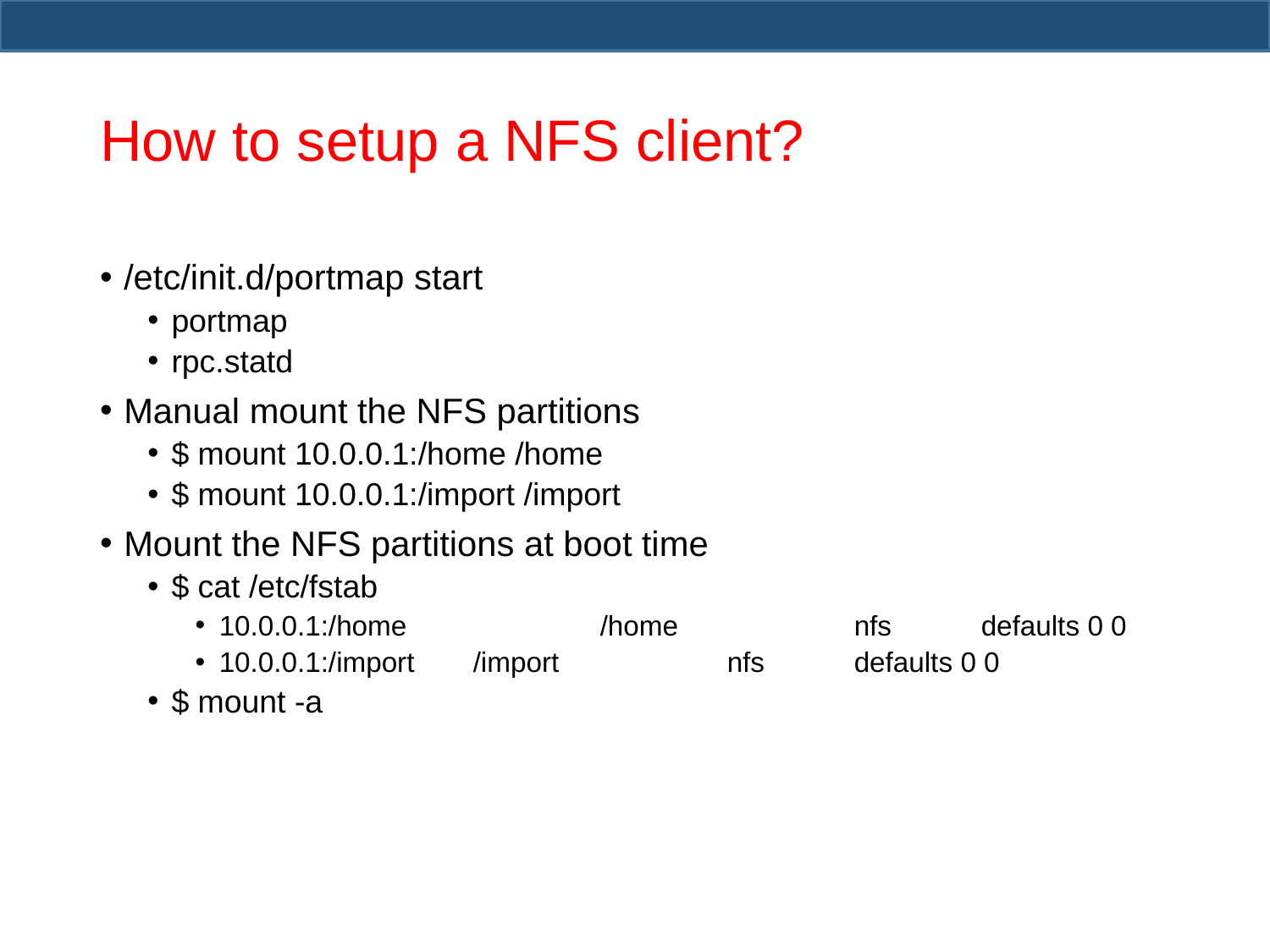

# How to setup a NFS client?
/etc/init.d/portmap start
portmap
rpc.statd
Manual mount the NFS partitions
$ mount 10.0.0.1:/home /home
$ mount 10.0.0.1:/import /import
Mount the NFS partitions at boot time
$ cat /etc/fstab
10.0.0.1:/home		/home		nfs	defaults 0 0
10.0.0.1:/import	/import		nfs	defaults 0 0
$ mount -a